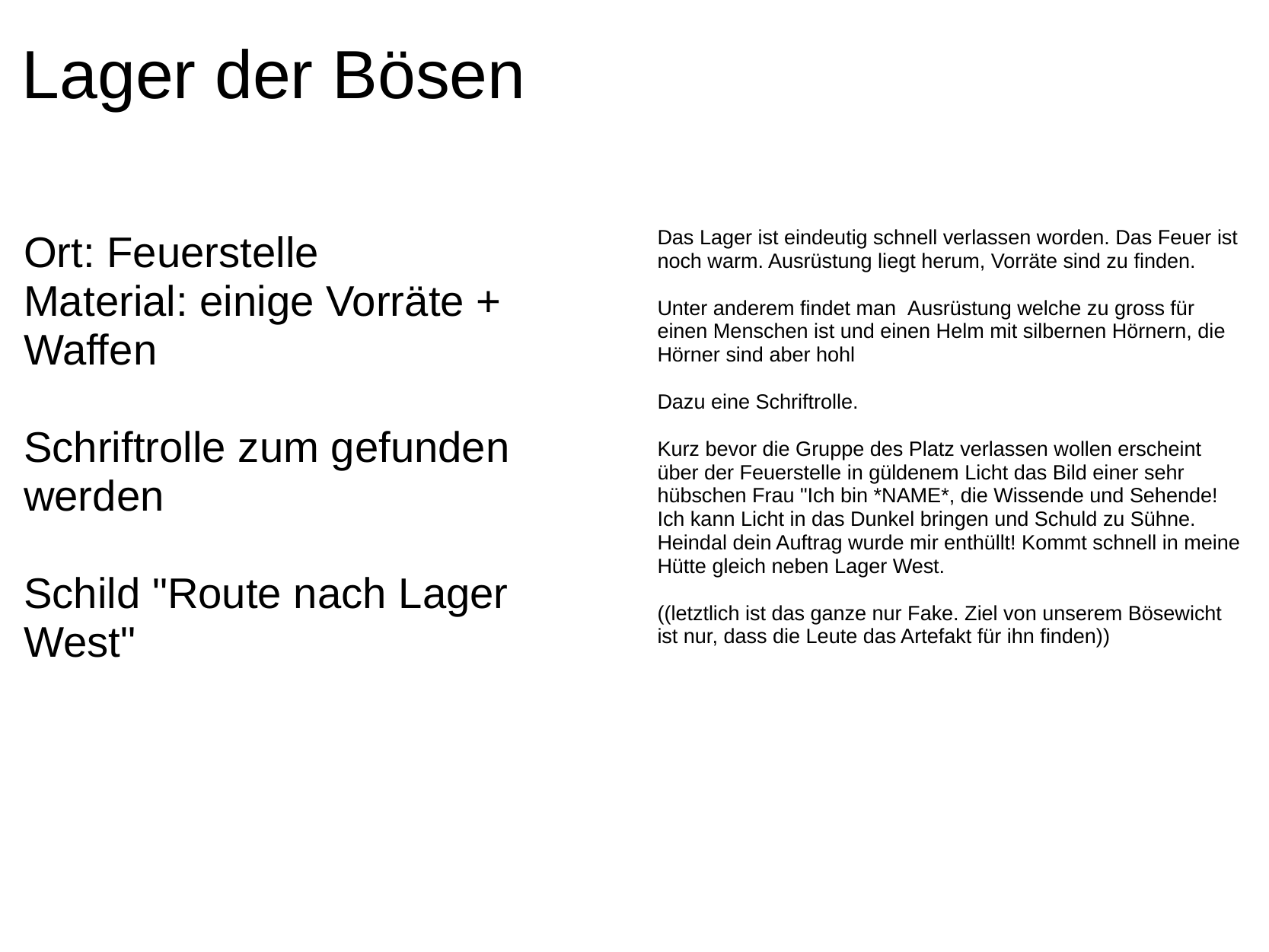

# Lager der Bösen
Das Lager ist eindeutig schnell verlassen worden. Das Feuer ist noch warm. Ausrüstung liegt herum, Vorräte sind zu finden.

Unter anderem findet man  Ausrüstung welche zu gross für einen Menschen ist und einen Helm mit silbernen Hörnern, die Hörner sind aber hohl

Dazu eine Schriftrolle.

Kurz bevor die Gruppe des Platz verlassen wollen erscheint über der Feuerstelle in güldenem Licht das Bild einer sehr hübschen Frau "Ich bin *NAME*, die Wissende und Sehende! Ich kann Licht in das Dunkel bringen und Schuld zu Sühne. Heindal dein Auftrag wurde mir enthüllt! Kommt schnell in meine Hütte gleich neben Lager West.

((letztlich ist das ganze nur Fake. Ziel von unserem Bösewicht ist nur, dass die Leute das Artefakt für ihn finden))
Ort: Feuerstelle
Material: einige Vorräte + Waffen

Schriftrolle zum gefunden werden

Schild "Route nach Lager West"